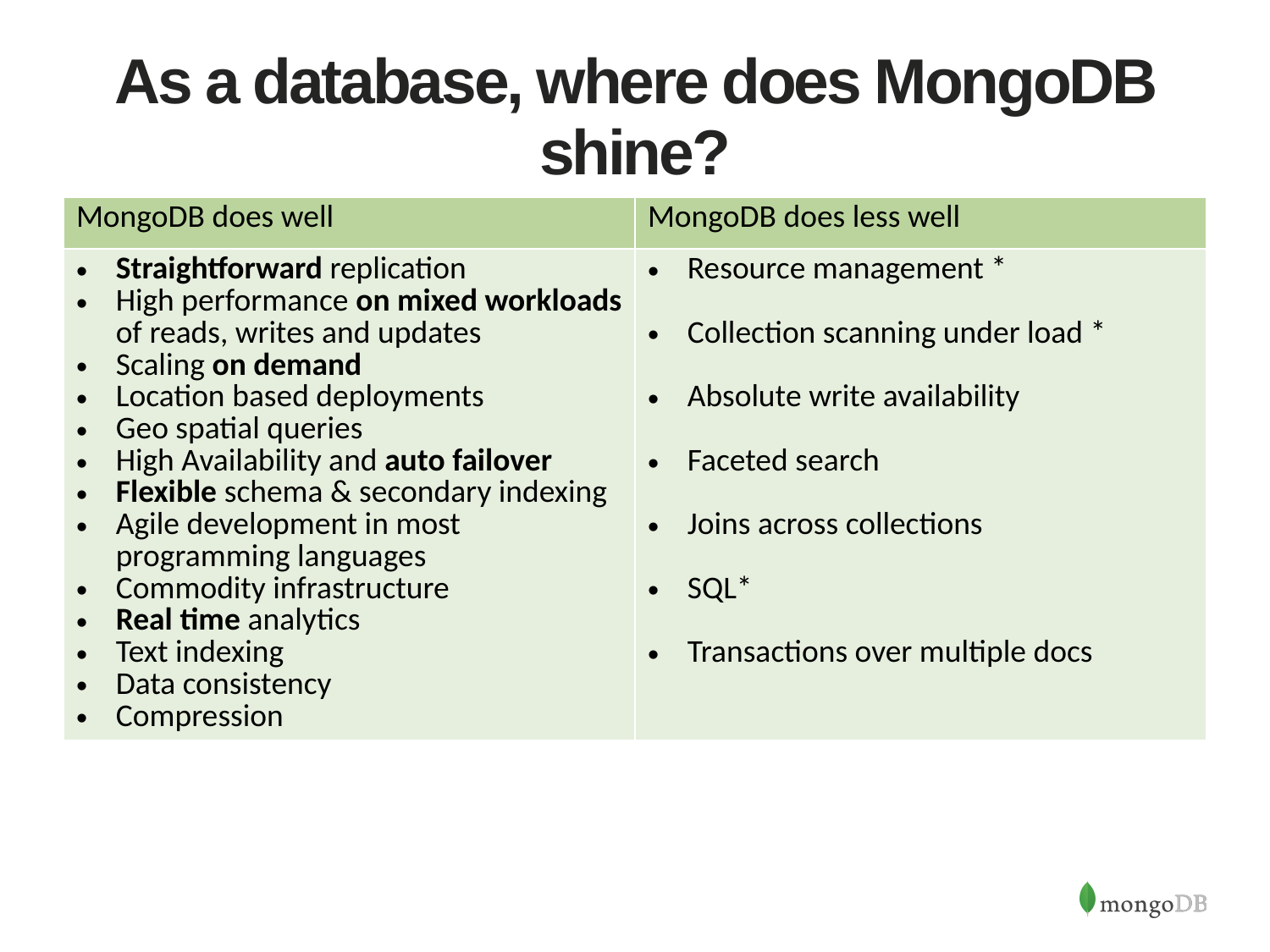

# As a database, where does MongoDB shine?
| MongoDB does well | MongoDB does less well |
| --- | --- |
| Straightforward replication High performance on mixed workloads of reads, writes and updates Scaling on demand Location based deployments Geo spatial queries High Availability and auto failover Flexible schema & secondary indexing Agile development in most programming languages Commodity infrastructure Real time analytics Text indexing Data consistency Compression | Resource management \* Collection scanning under load \* Absolute write availability Faceted search Joins across collections SQL\* Transactions over multiple docs |